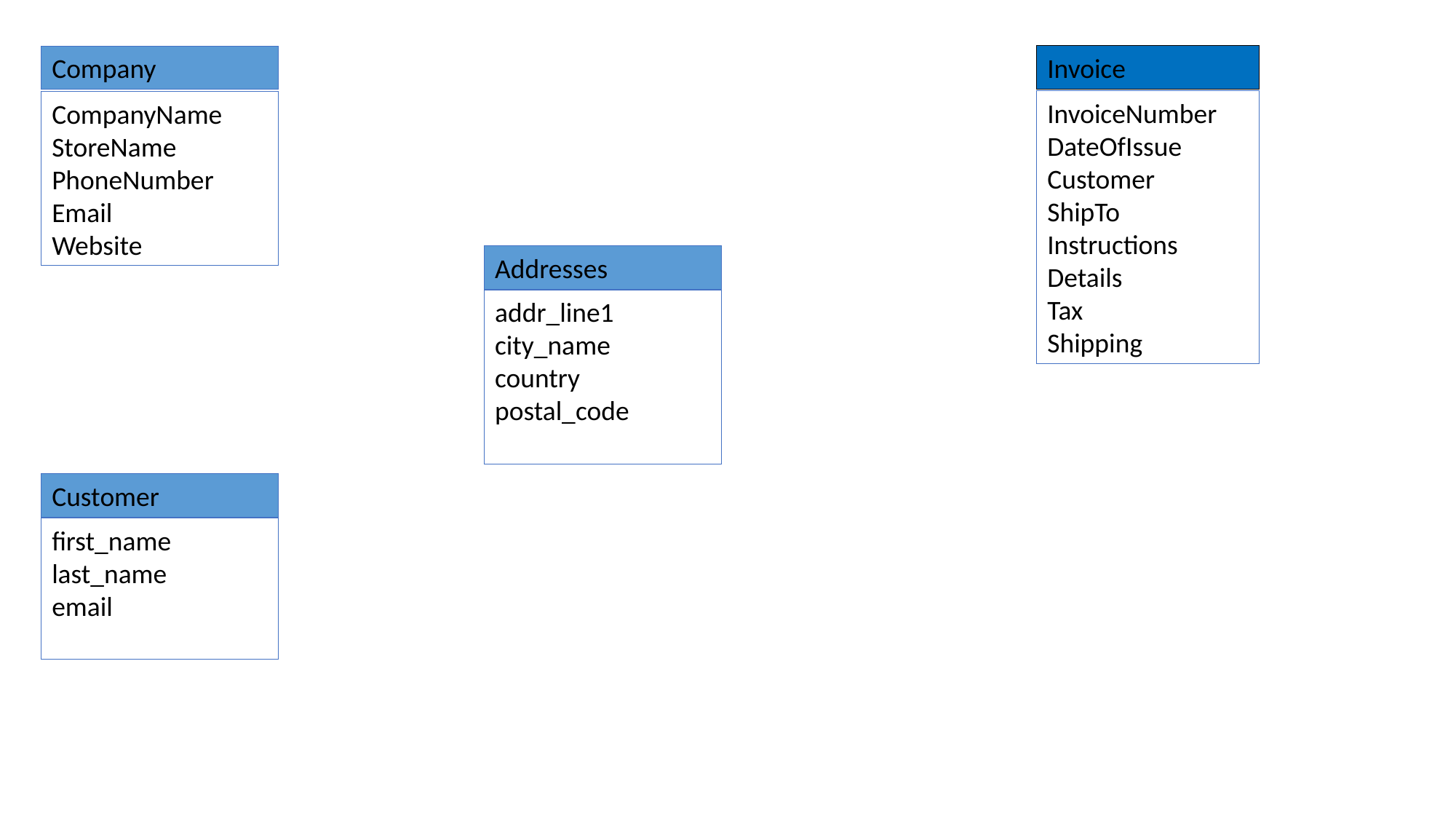

Invoice
InvoiceNumber
DateOfIssue
Customer
ShipTo
Instructions
Details
Tax
Shipping
Company
CompanyName
StoreName
PhoneNumber
Email
Website
Addresses
addr_line1
city_name
country
postal_code

Customer
first_name
last_name
email